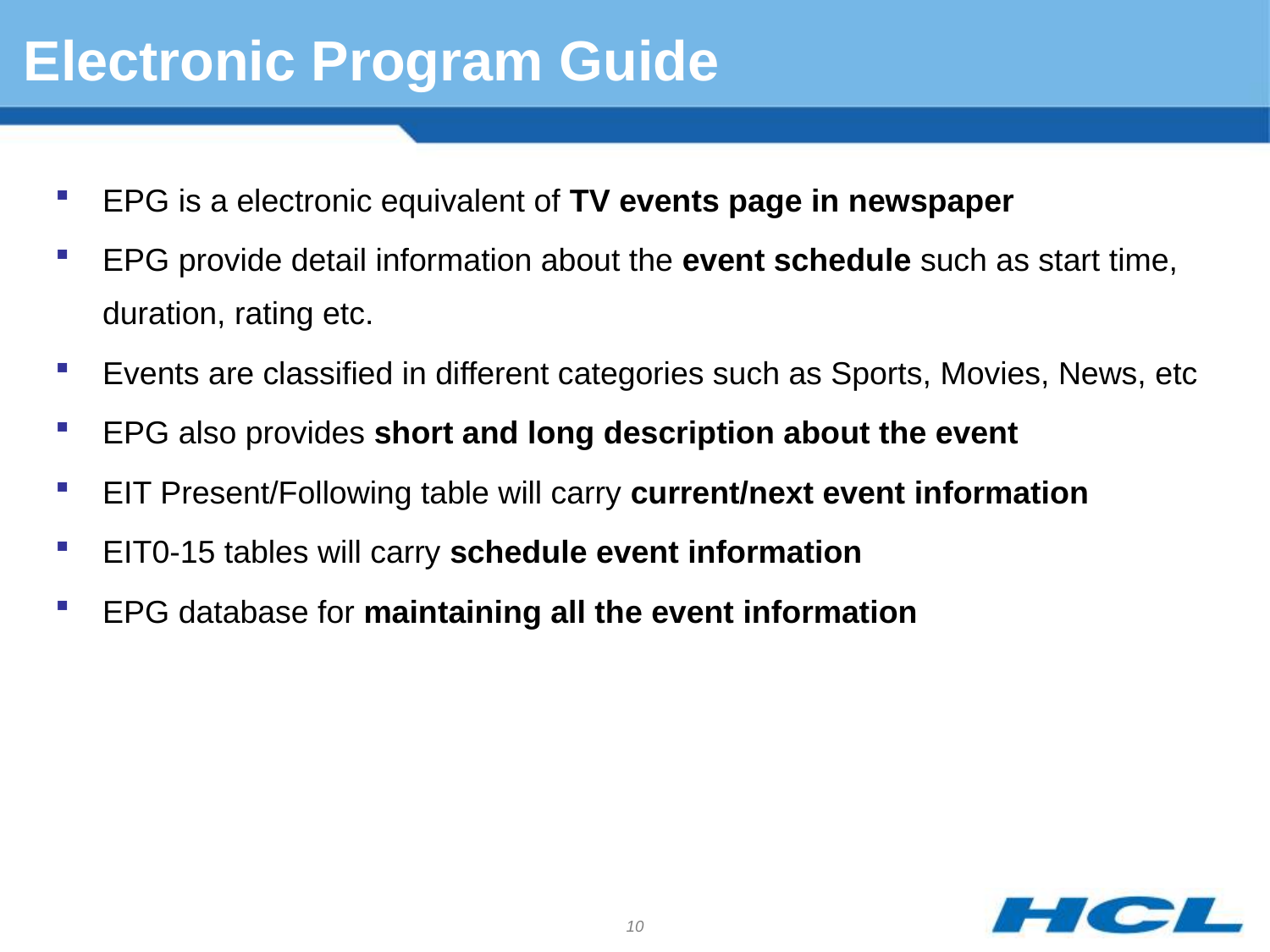

# Electronic Program Guide
EPG is a electronic equivalent of TV events page in newspaper
EPG provide detail information about the event schedule such as start time, duration, rating etc.
Events are classified in different categories such as Sports, Movies, News, etc
EPG also provides short and long description about the event
EIT Present/Following table will carry current/next event information
EIT0-15 tables will carry schedule event information
EPG database for maintaining all the event information
10